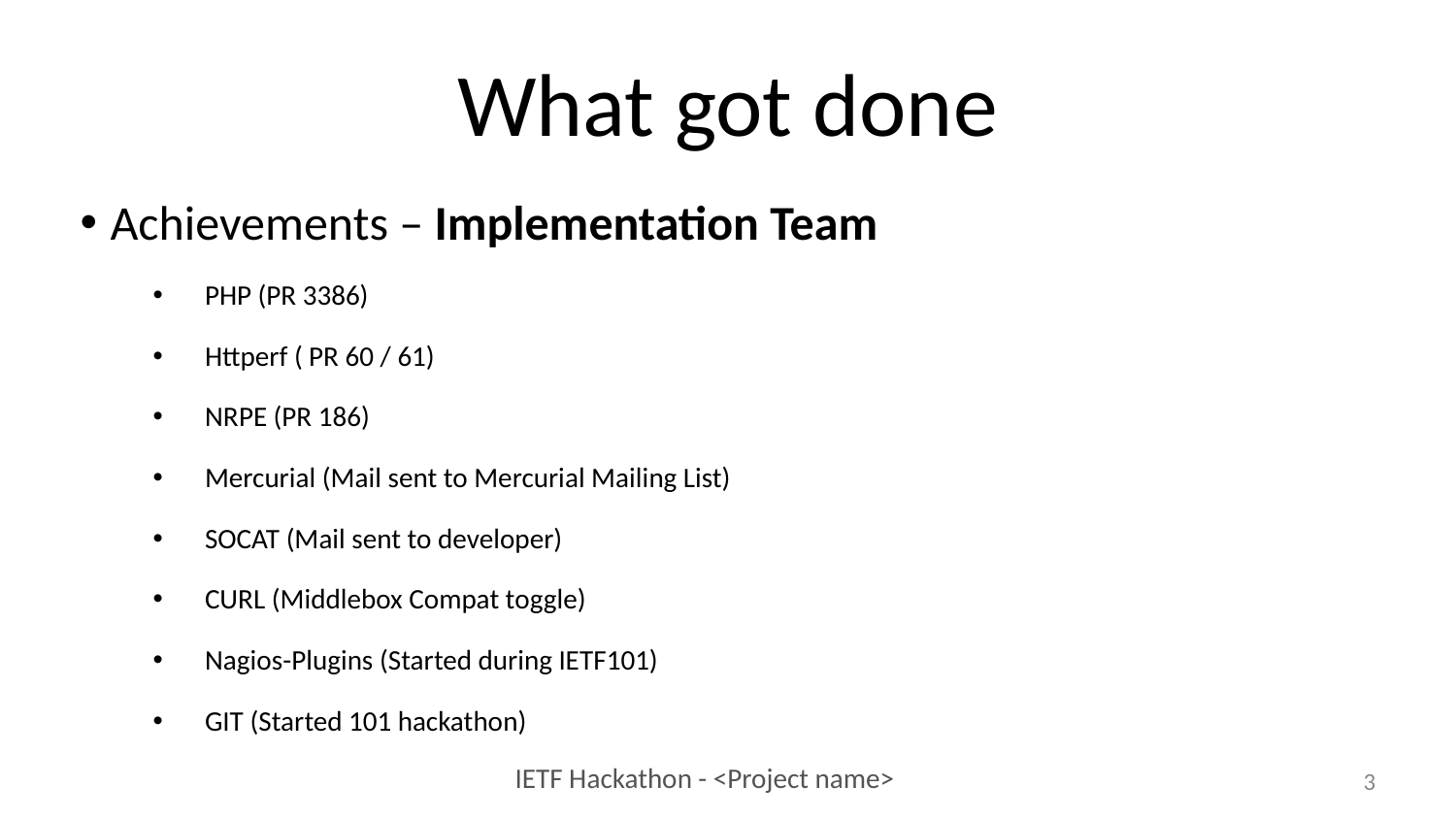

What got done
Achievements – Implementation Team
PHP (PR 3386)
Httperf ( PR 60 / 61)
NRPE (PR 186)
Mercurial (Mail sent to Mercurial Mailing List)
SOCAT (Mail sent to developer)
CURL (Middlebox Compat toggle)
Nagios-Plugins (Started during IETF101)
GIT (Started 101 hackathon)

3